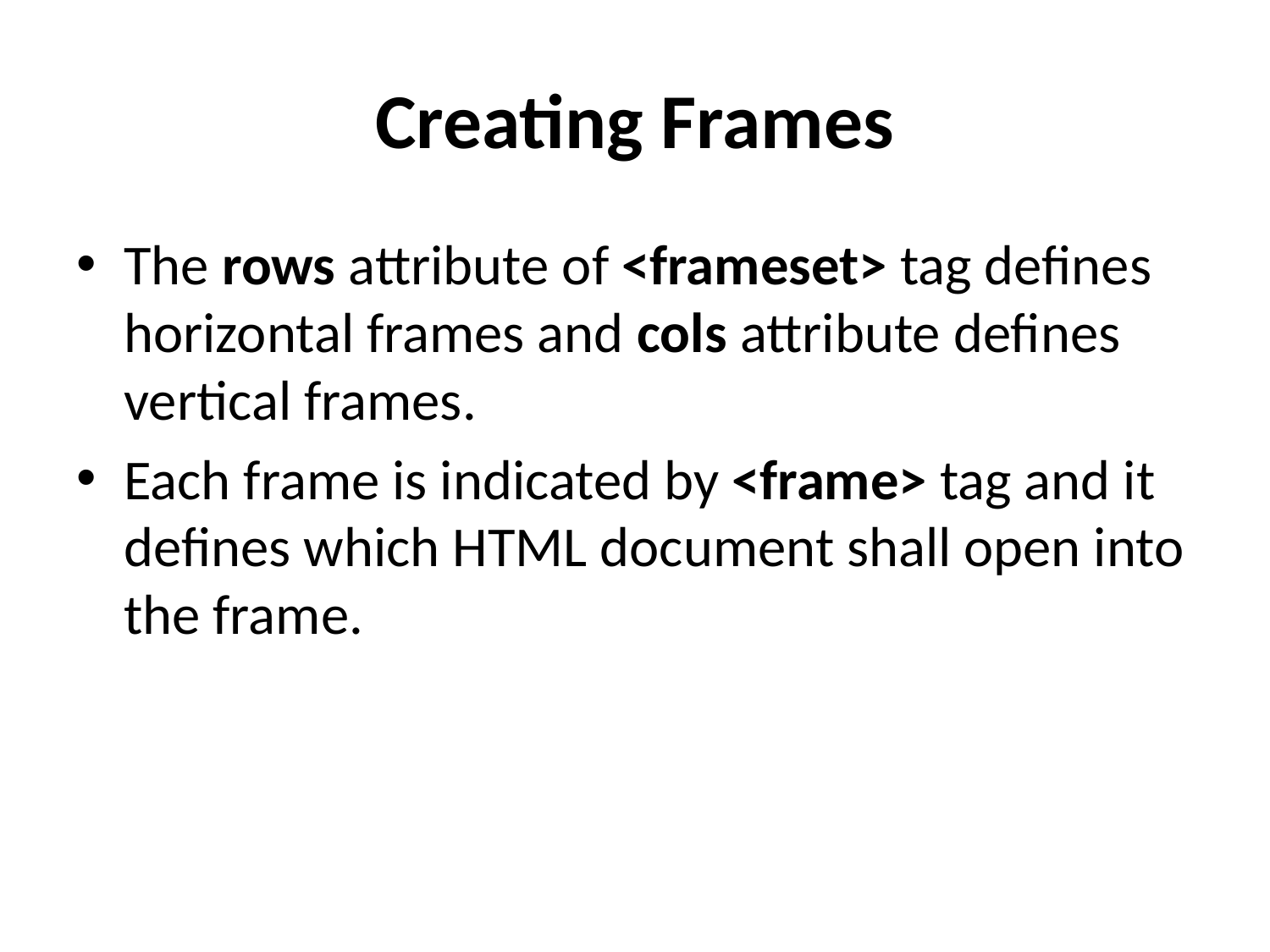

# Creating Frames
The rows attribute of <frameset> tag defines horizontal frames and cols attribute defines vertical frames.
Each frame is indicated by <frame> tag and it defines which HTML document shall open into the frame.